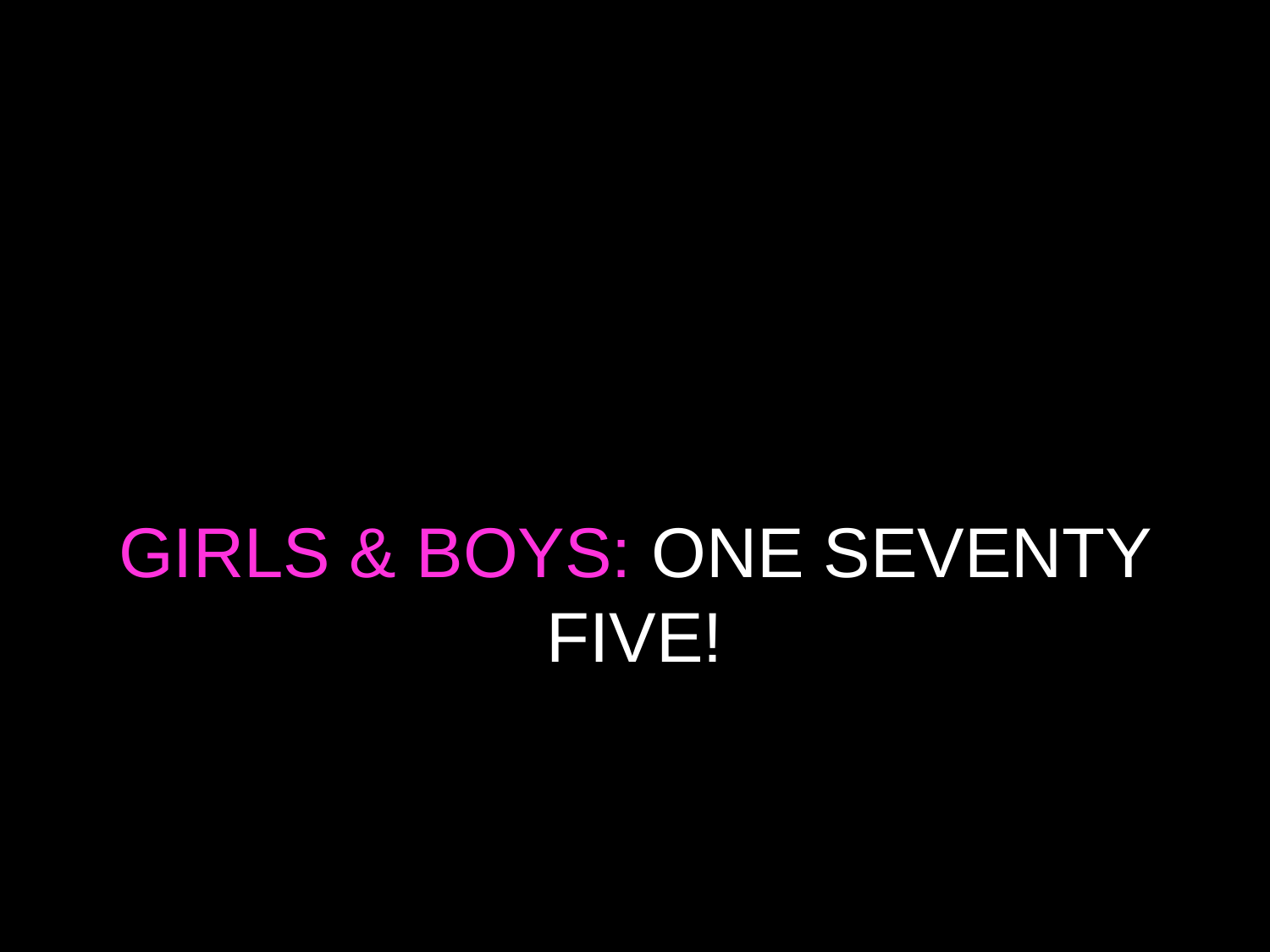

# GIRLS & BOYS: ONE SEVENTY FIVE!